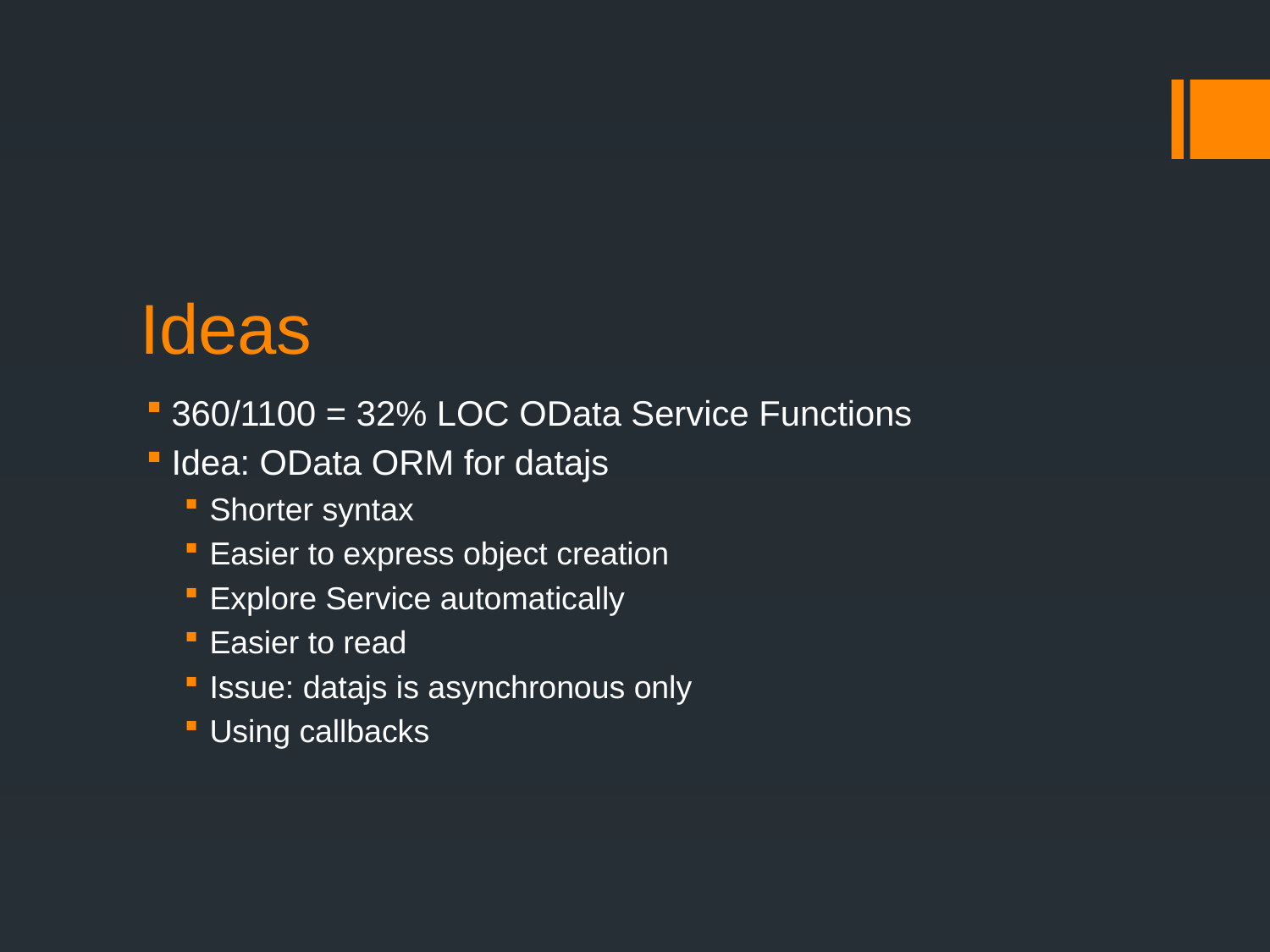

# Ideas
360/1100 = 32% LOC OData Service Functions
Idea: OData ORM for datajs
Shorter syntax
Easier to express object creation
Explore Service automatically
Easier to read
Issue: datajs is asynchronous only
Using callbacks